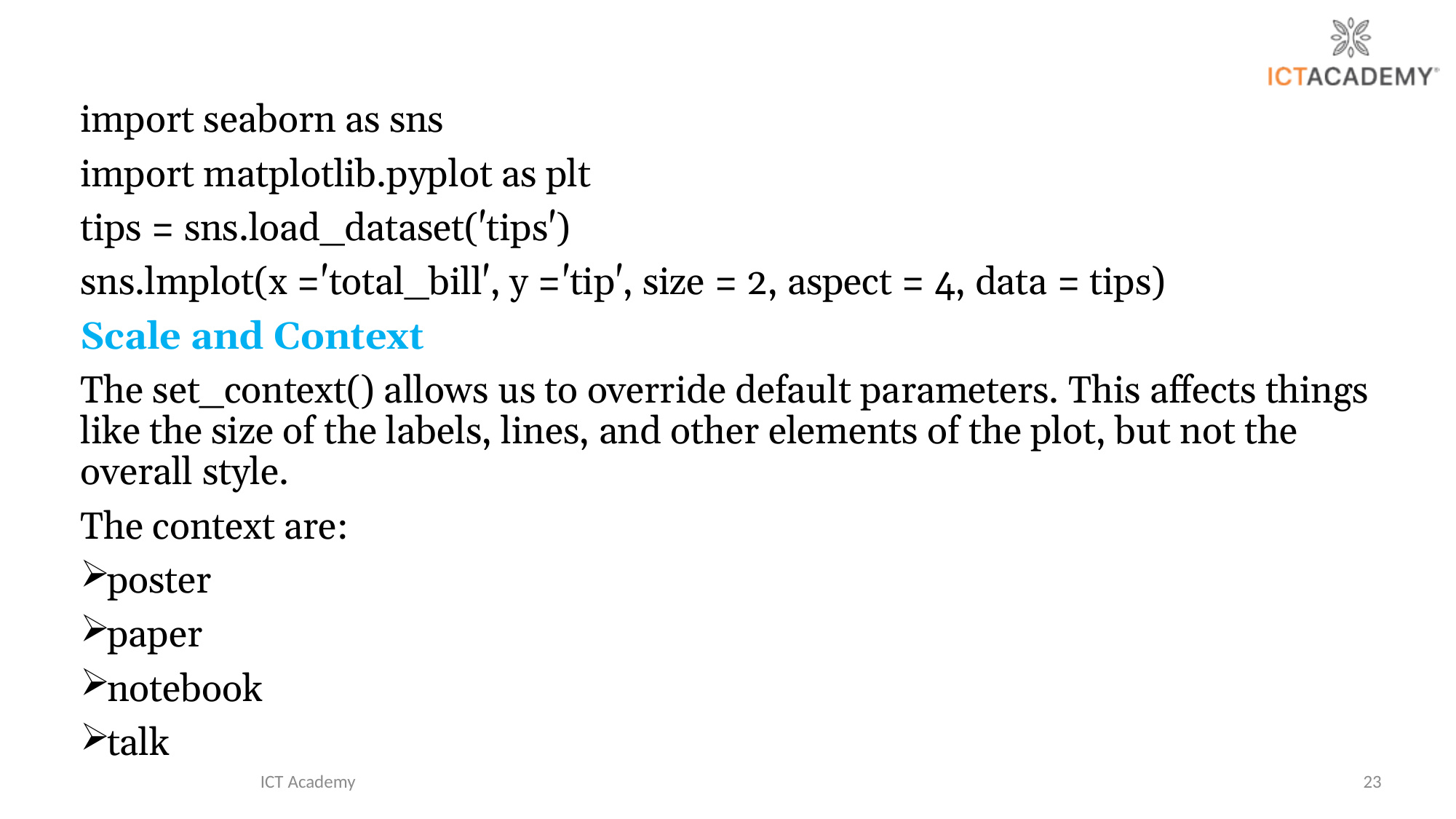

import seaborn as sns
import matplotlib.pyplot as plt
tips = sns.load_dataset('tips')
sns.lmplot(x ='total_bill', y ='tip', size = 2, aspect = 4, data = tips)
Scale and Context
The set_context() allows us to override default parameters. This affects things like the size of the labels, lines, and other elements of the plot, but not the overall style.
The context are:
poster
paper
notebook
talk
ICT Academy
23